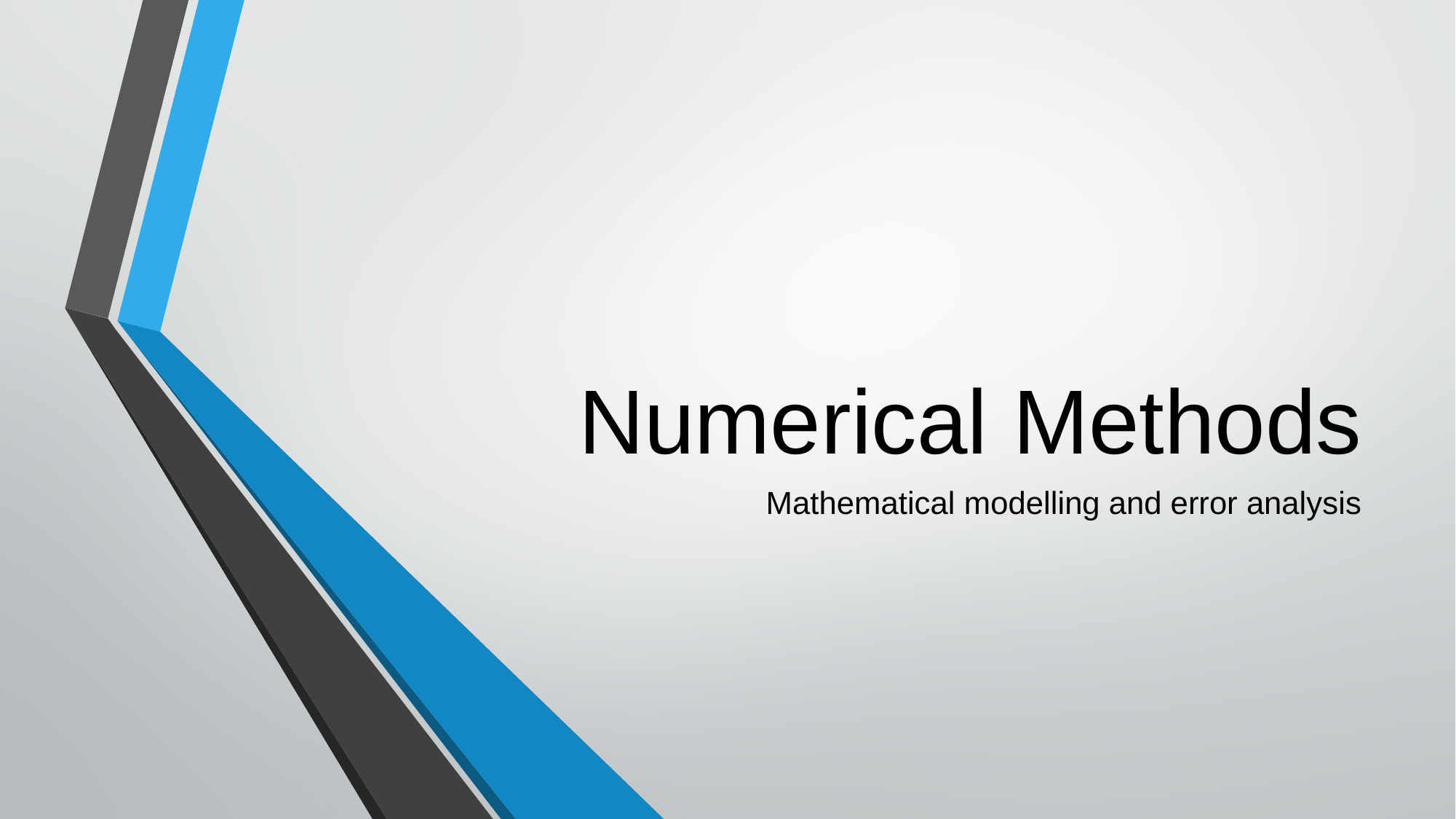

# Numerical Methods
Mathematical modelling and error analysis